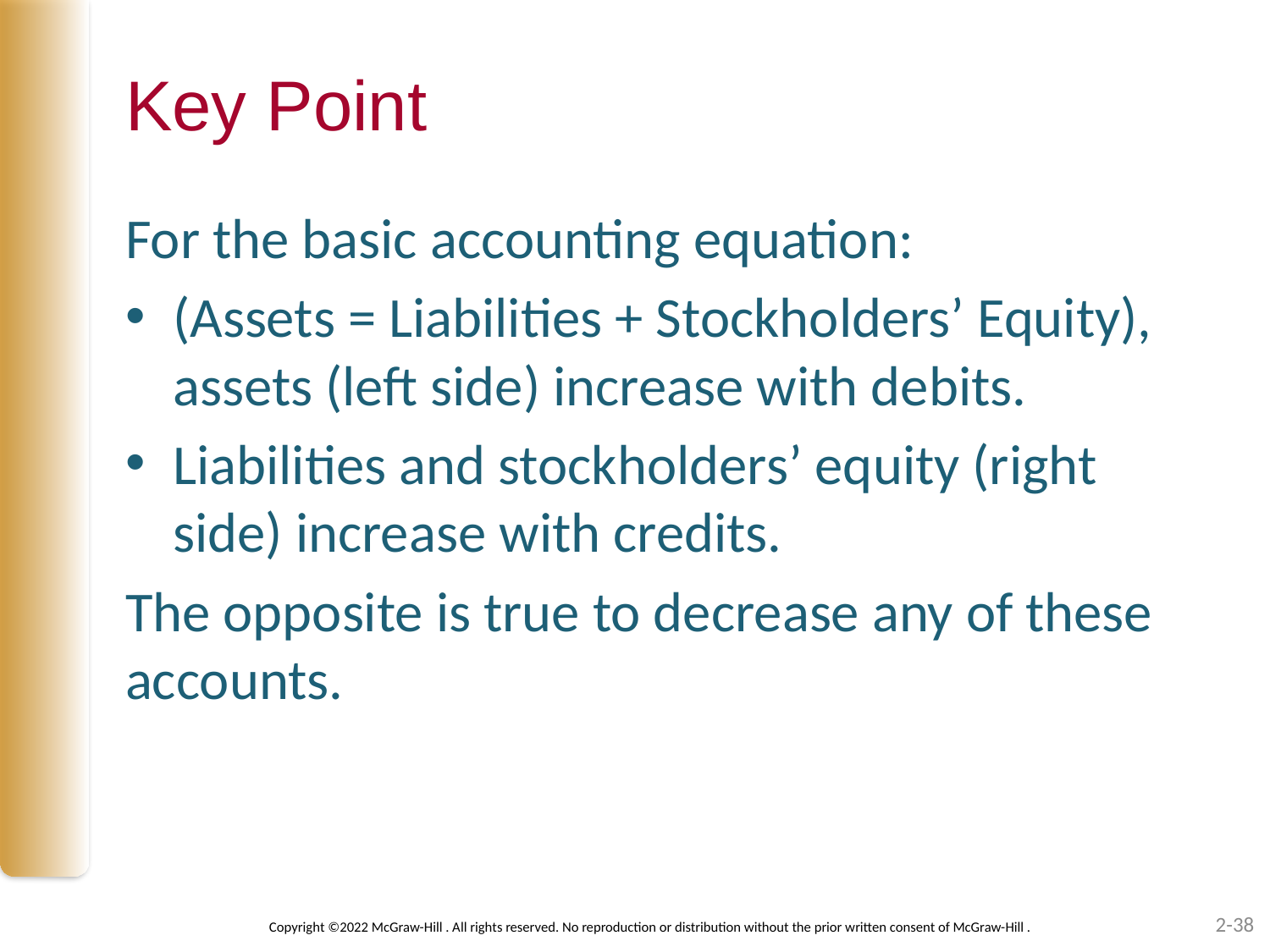

# Key Point
For the basic accounting equation:
(Assets = Liabilities + Stockholders’ Equity), assets (left side) increase with debits.
Liabilities and stockholders’ equity (right side) increase with credits.
The opposite is true to decrease any of these accounts.
2-38
Copyright ©2022 McGraw-Hill . All rights reserved. No reproduction or distribution without the prior written consent of McGraw-Hill .